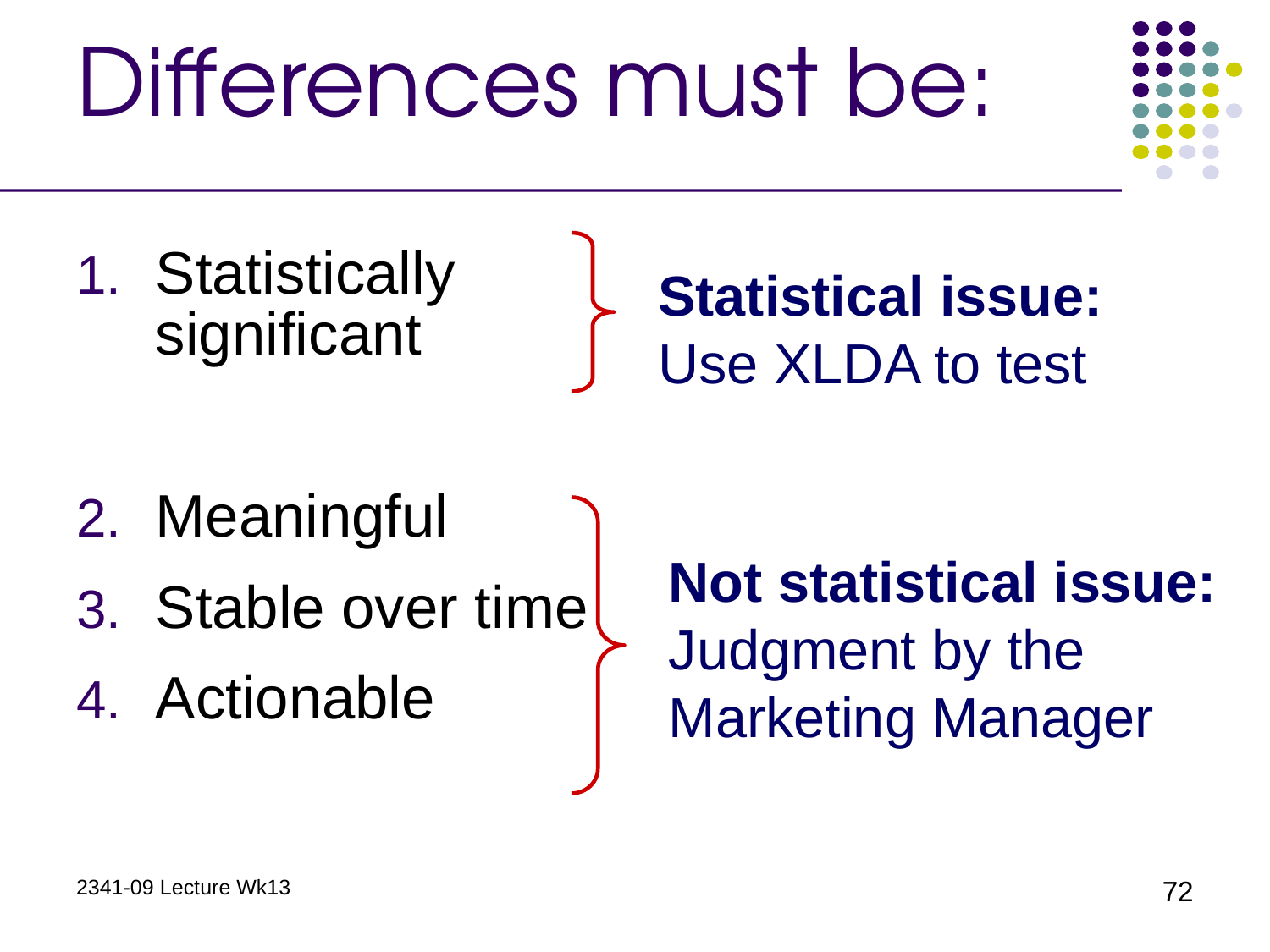

# Differences must be:

Statistically significant

Meaningful
Stable over time
Actionable
Statistical issue:   Use XLDA to test

Not statistical issue: Judgment by the Marketing Manager
2341-09 Lecture Wk13
72